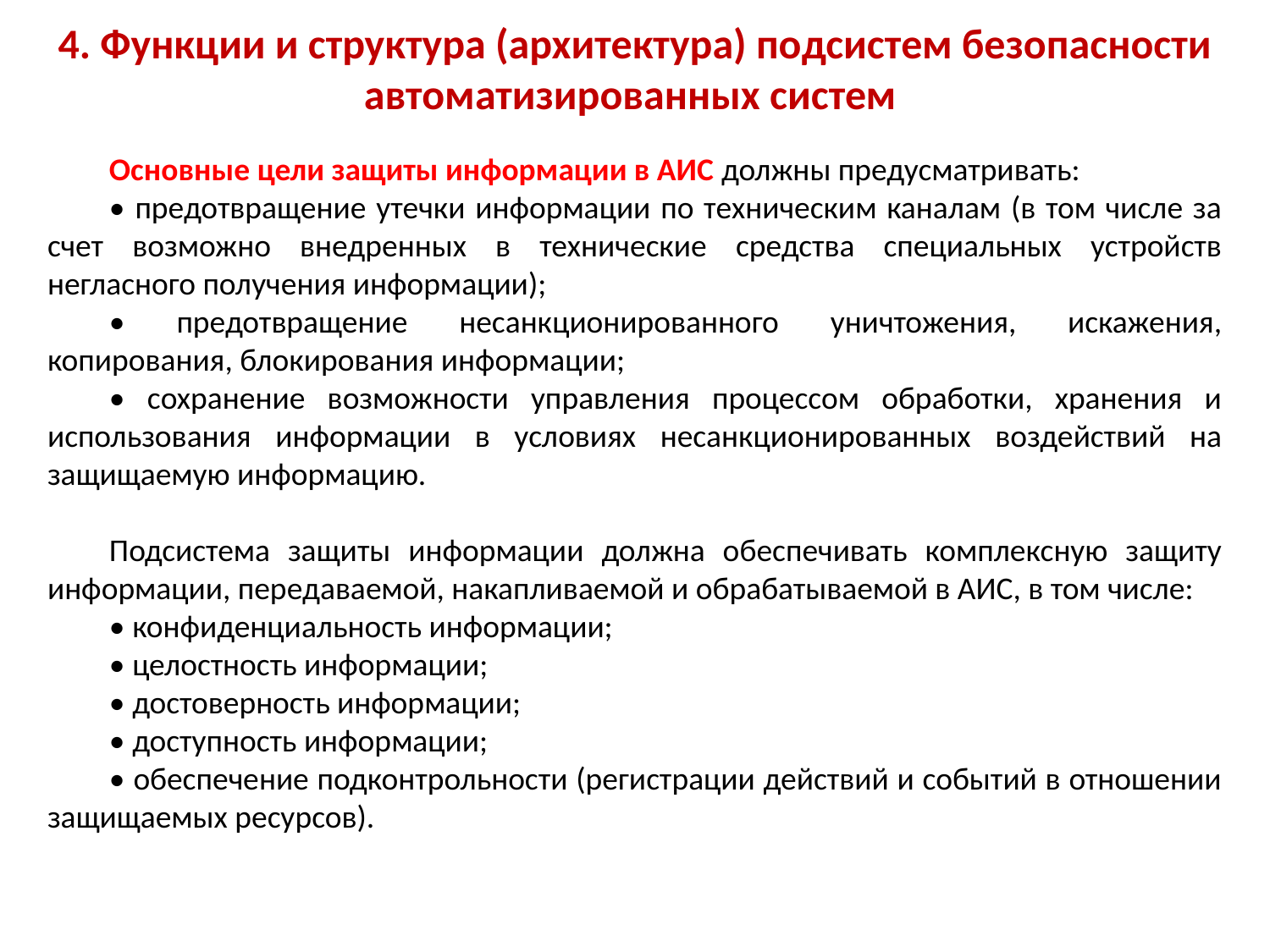

4. Функции и структура (архитектура) подсистем безопасности автоматизированных систем
Основные цели защиты информации в АИС должны предусматривать:
• предотвращение утечки информации по техническим каналам (в том числе за счет возможно внедренных в технические средства специальных устройств негласного получения информации);
• предотвращение несанкционированного уничтожения, искажения, копирования, блокирования информации;
• сохранение возможности управления процессом обработки, хранения и использования информации в условиях несанкционированных воздействий на защищаемую информацию.

Подсистема защиты информации должна обеспечивать комплексную защиту
информации, передаваемой, накапливаемой и обрабатываемой в АИС, в том числе:
• конфиденциальность информации;
• целостность информации;
• достоверность информации;
• доступность информации;
• обеспечение подконтрольности (регистрации действий и событий в отношении защищаемых ресурсов).